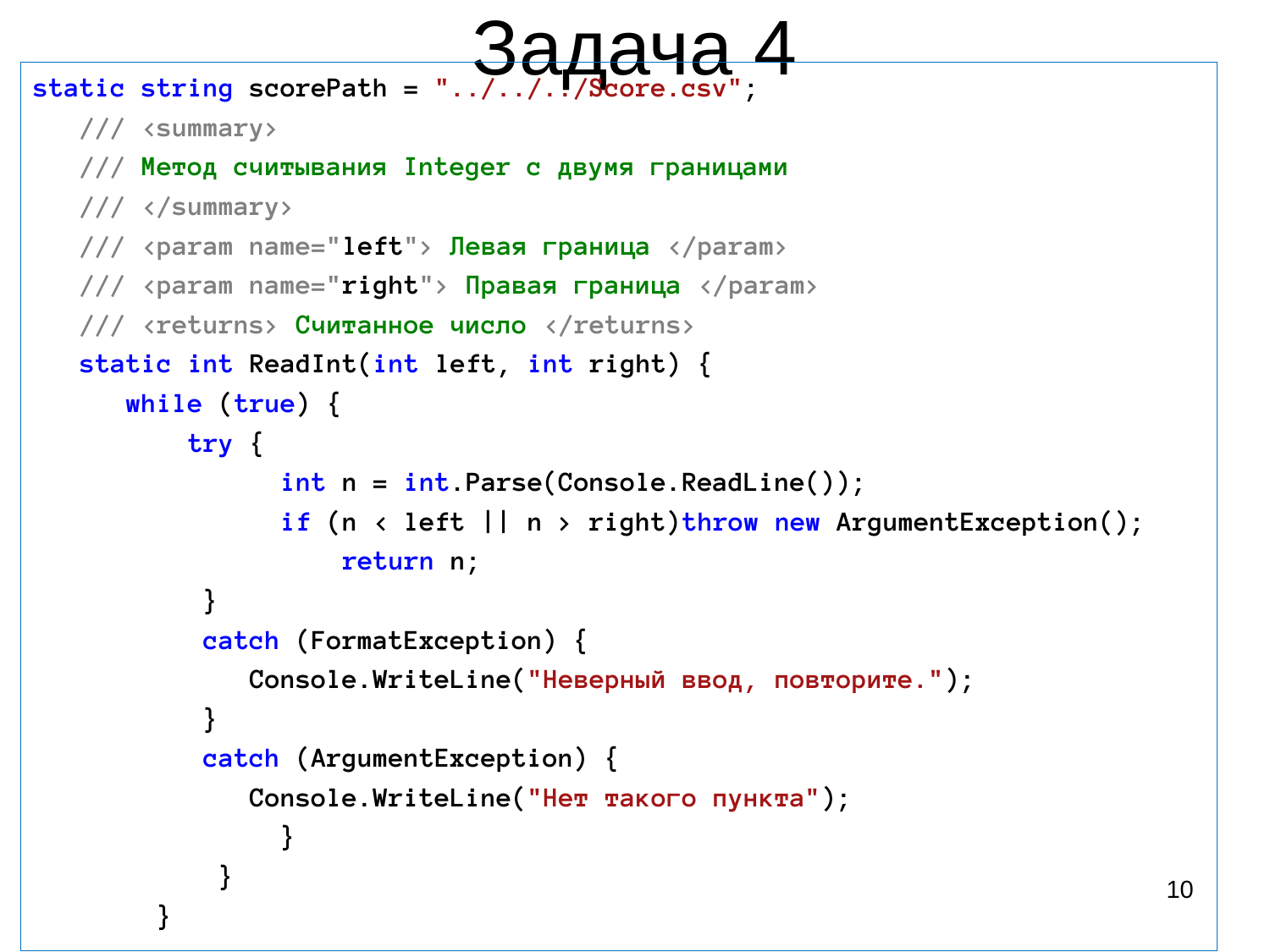

# Задача 4
static string scorePath = "../../../Score.csv";
   /// <summary>
   /// Метод считывания Integer с двумя границами
   /// </summary>
   /// <param name="left"> Левая граница </param>
   /// <param name="right"> Правая граница </param>
   /// <returns> Считанное число </returns>
   static int ReadInt(int left, int right) {
      while (true) {
          try {
                int n = int.Parse(Console.ReadLine());
                if (n < left || n > right)throw new ArgumentException();
                    return n;
           }
           catch (FormatException) {
              Console.WriteLine("Неверный ввод, повторите.");
           }
           catch (ArgumentException) {
              Console.WriteLine("Нет такого пункта");
                }
            }
        }
10